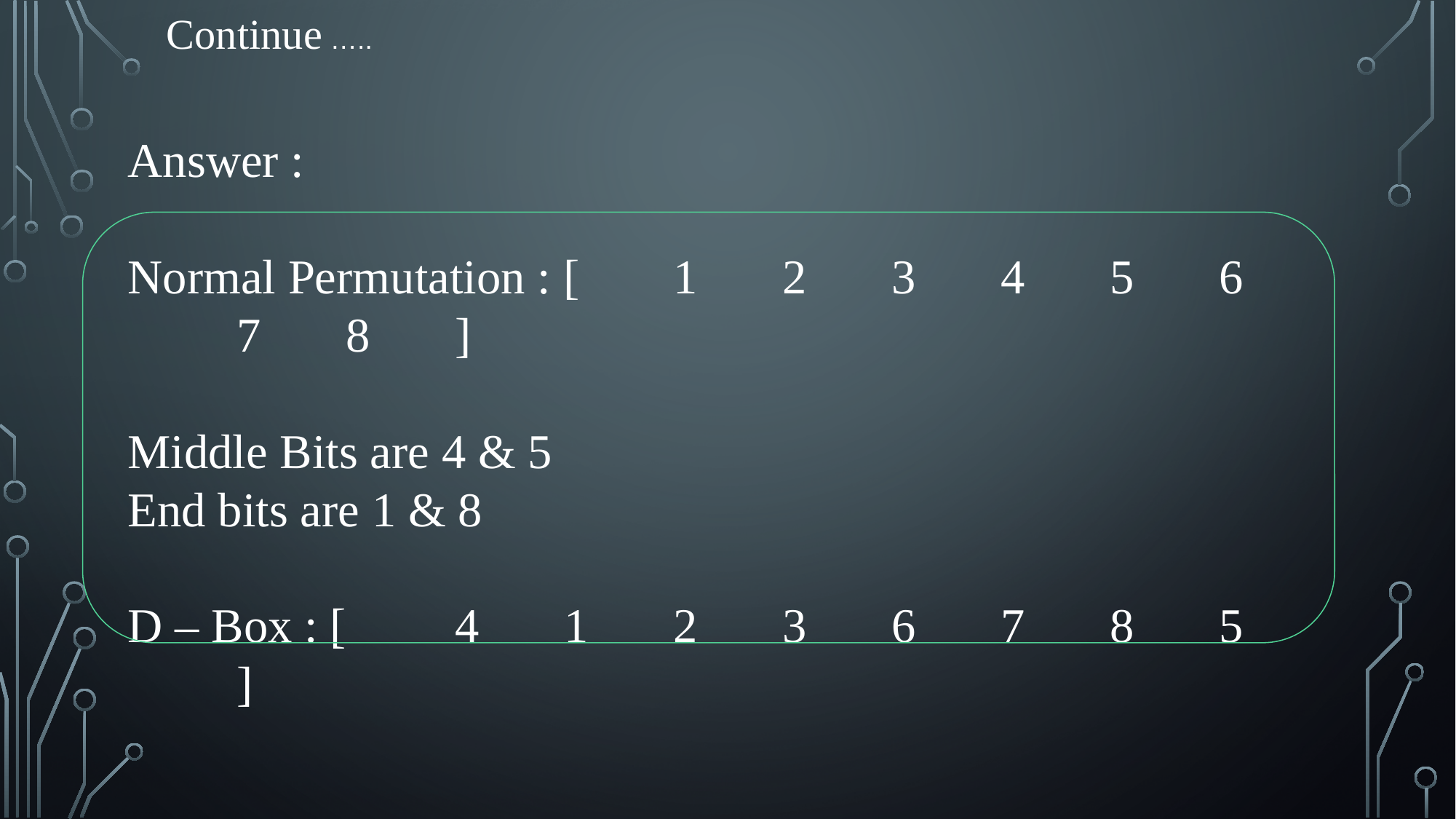

Continue …..
Answer :

Normal Permutation : [	1	2	3	4	5	6	7	8	]

Middle Bits are 4 & 5
End bits are 1 & 8

D – Box : [	4	1	2	3	6	7	8	5	]